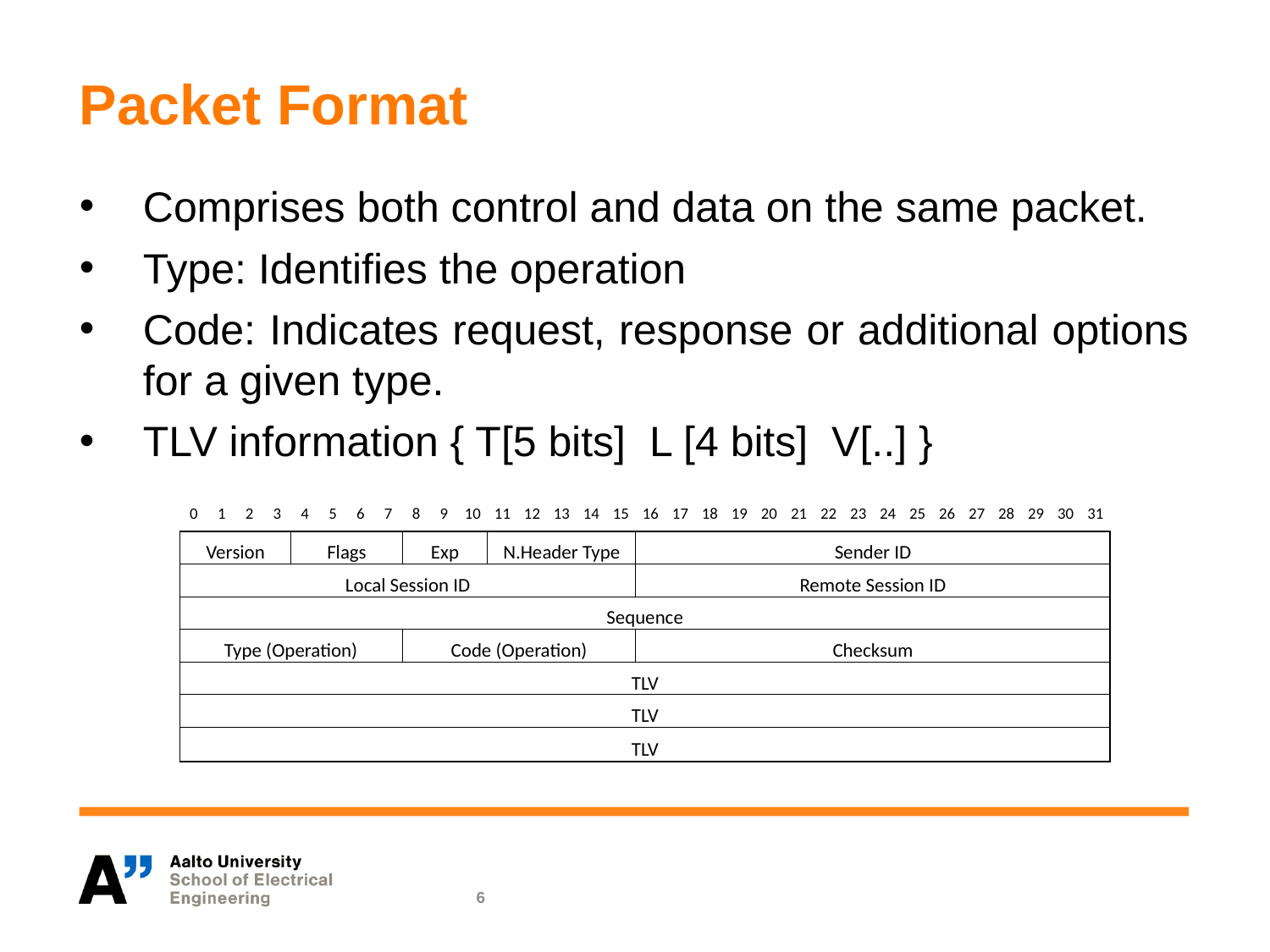

# Packet Format
Comprises both control and data on the same packet.
Type: Identifies the operation
Code: Indicates request, response or additional options for a given type.
TLV information { T[5 bits]  L [4 bits]  V[..] }
| 0 | 1 | 2 | 3 | 4 | 5 | 6 | 7 | 8 | 9 | 10 | 11 | 12 | 13 | 14 | 15 | 16 | 17 | 18 | 19 | 20 | 21 | 22 | 23 | 24 | 25 | 26 | 27 | 28 | 29 | 30 | 31 |
| --- | --- | --- | --- | --- | --- | --- | --- | --- | --- | --- | --- | --- | --- | --- | --- | --- | --- | --- | --- | --- | --- | --- | --- | --- | --- | --- | --- | --- | --- | --- | --- |
| Version |  |  |  | Flags |  |  |  | Exp |  |  | N.Header Type |  |  |  |  | Sender ID |  |  |  |  |  |  |  |  |  |  |  |  |  |  |  |
| Local Session ID |  |  |  |  |  |  |  |  |  |  |  |  |  |  |  | Remote Session ID |  |  |  |  |  |  |  |  |  |  |  |  |  |  |  |
| Sequence |  |  |  |  |  |  |  |  |  |  |  |  |  |  |  |  |  |  |  |  |  |  |  |  |  |  |  |  |  |  |  |
| Type (Operation) |  |  |  |  |  |  |  | Code (Operation) |  |  |  |  |  |  |  | Checksum |  |  |  |  |  |  |  |  |  |  |  |  |  |  |  |
| TLV |  |  |  |  |  |  |  |  |  |  |  |  |  |  |  |  |  |  |  |  |  |  |  |  |  |  |  |  |  |  |  |
| TLV |  |  |  |  |  |  |  |  |  |  |  |  |  |  |  |  |  |  |  |  |  |  |  |  |  |  |  |  |  |  |  |
| TLV |  |  |  |  |  |  |  |  |  |  |  |  |  |  |  |  |  |  |  |  |  |  |  |  |  |  |  |  |  |  |  |

6